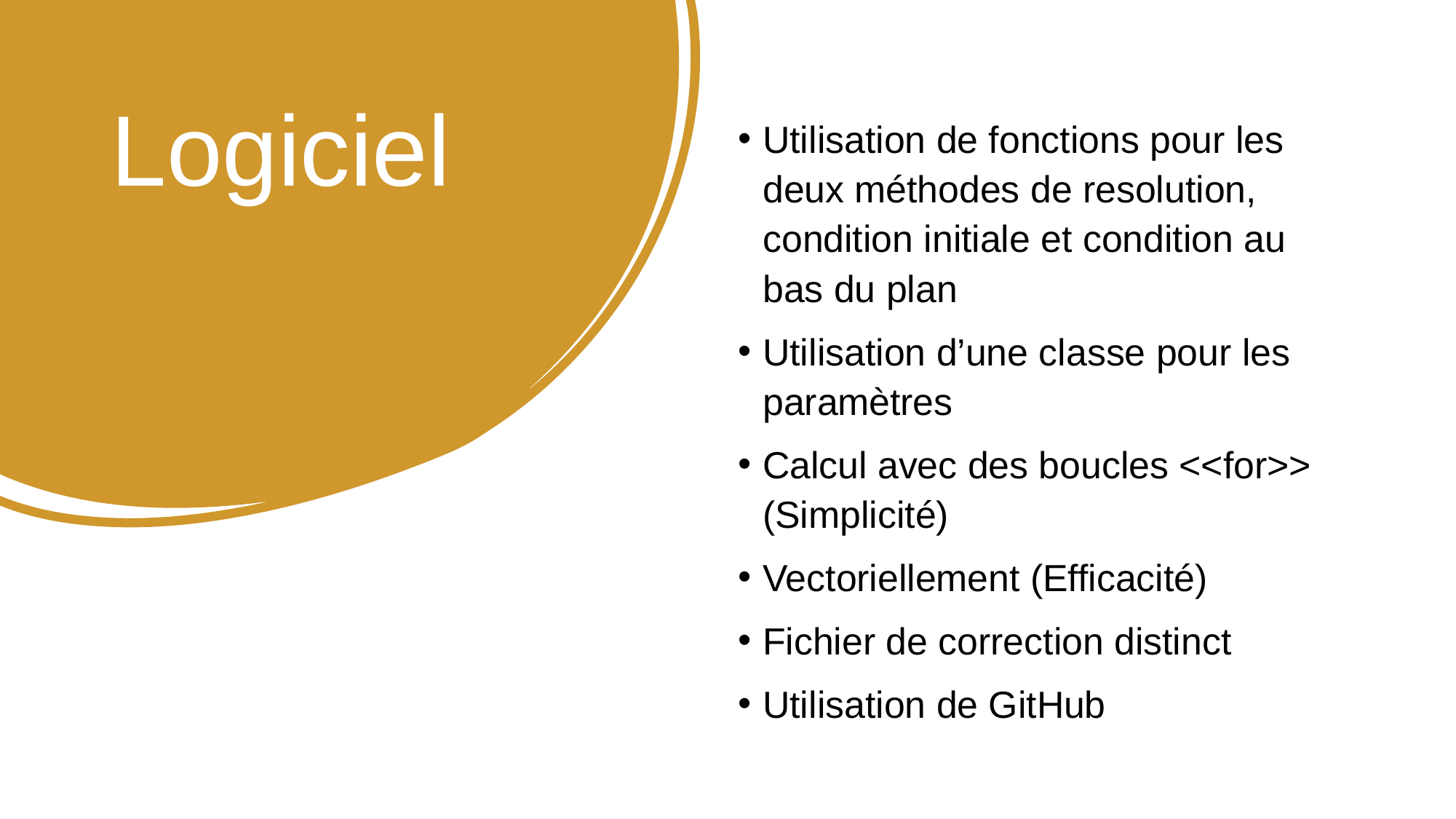

# Logiciel
Utilisation de fonctions pour les deux méthodes de resolution, condition initiale et condition au bas du plan
Utilisation d’une classe pour les paramètres
Calcul avec des boucles <<for>> (Simplicité)
Vectoriellement (Efficacité)
Fichier de correction distinct
Utilisation de GitHub